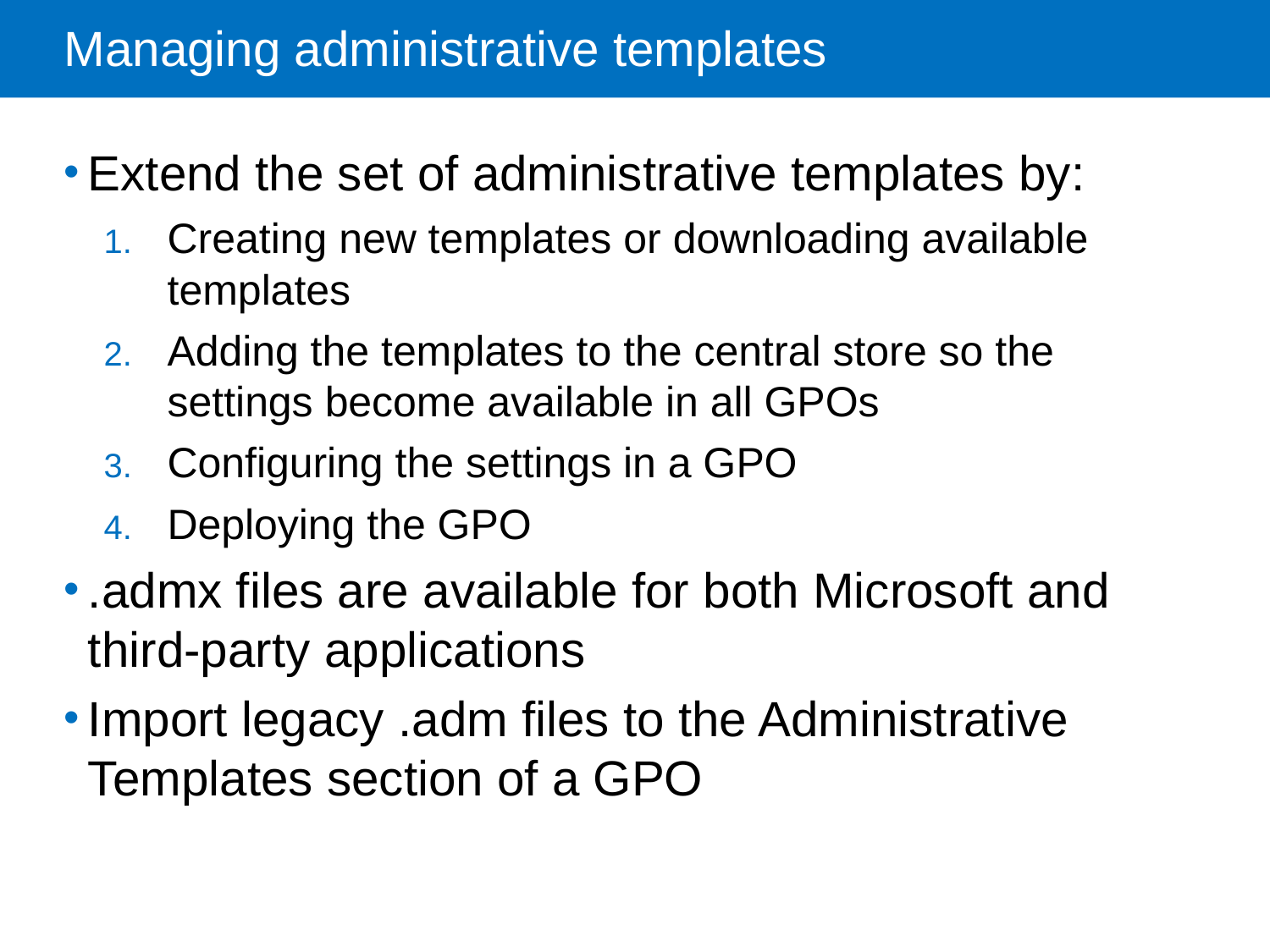

# Managing administrative templates
Extend the set of administrative templates by:
Creating new templates or downloading available templates
Adding the templates to the central store so the settings become available in all GPOs
Configuring the settings in a GPO
Deploying the GPO
.admx files are available for both Microsoft and third-party applications
Import legacy .adm files to the Administrative Templates section of a GPO